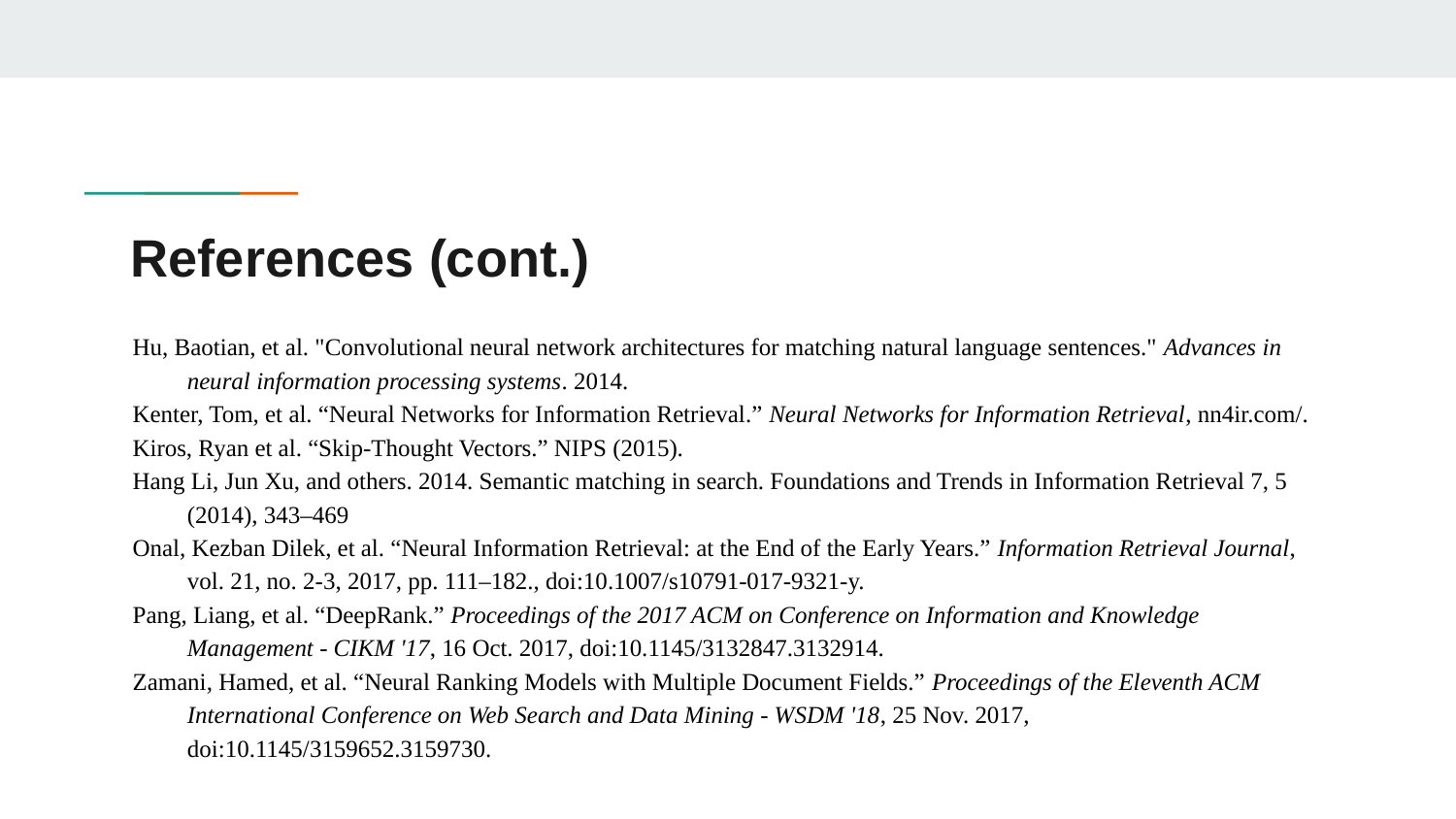

# References (cont.)

Hu, Baotian, et al. "Convolutional neural network architectures for matching natural language sentences." Advances in neural information processing systems. 2014.
Kenter, Tom, et al. “Neural Networks for Information Retrieval.” Neural Networks for Information Retrieval, nn4ir.com/.
Kiros, Ryan et al. “Skip-Thought Vectors.” NIPS (2015).
Hang Li, Jun Xu, and others. 2014. Semantic matching in search. Foundations and Trends in Information Retrieval 7, 5 (2014), 343–469
Onal, Kezban Dilek, et al. “Neural Information Retrieval: at the End of the Early Years.” Information Retrieval Journal, vol. 21, no. 2-3, 2017, pp. 111–182., doi:10.1007/s10791-017-9321-y.
Pang, Liang, et al. “DeepRank.” Proceedings of the 2017 ACM on Conference on Information and Knowledge Management - CIKM '17, 16 Oct. 2017, doi:10.1145/3132847.3132914.
Zamani, Hamed, et al. “Neural Ranking Models with Multiple Document Fields.” Proceedings of the Eleventh ACM International Conference on Web Search and Data Mining - WSDM '18, 25 Nov. 2017, doi:10.1145/3159652.3159730.